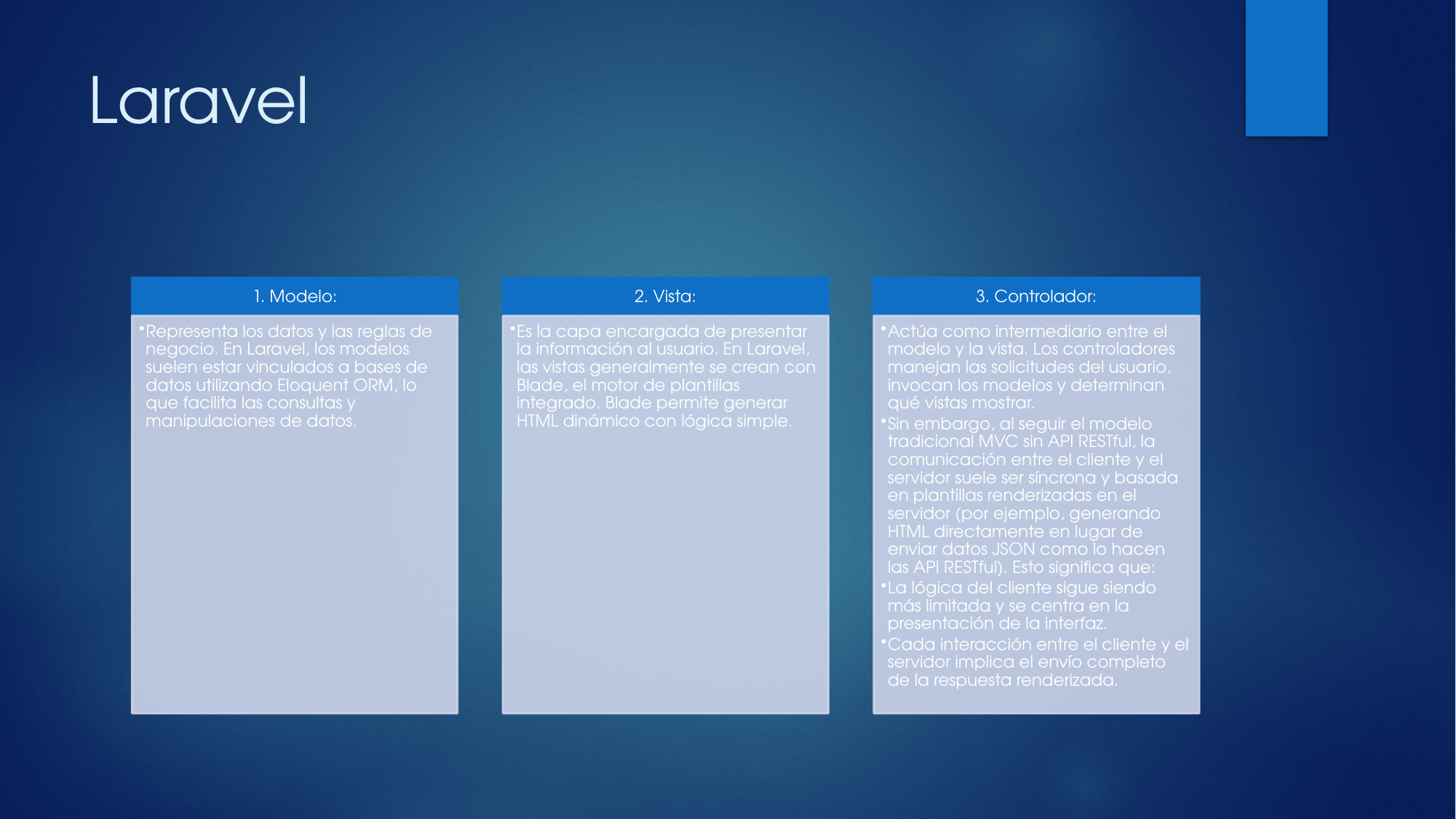

# Laravel
1. Modelo:
Representa los datos y las reglas de negocio. En Laravel, los modelos suelen estar vinculados a bases de datos utilizando Eloquent ORM, lo que facilita las consultas y manipulaciones de datos.
2. Vista:
Es la capa encargada de presentar la información al usuario. En Laravel, las vistas generalmente se crean con Blade, el motor de plantillas integrado. Blade permite generar HTML dinámico con lógica simple.
3. Controlador:
Actúa como intermediario entre el modelo y la vista. Los controladores manejan las solicitudes del usuario, invocan los modelos y determinan qué vistas mostrar.
Sin embargo, al seguir el modelo tradicional MVC sin API RESTful, la comunicación entre el cliente y el servidor suele ser síncrona y basada en plantillas renderizadas en el servidor (por ejemplo, generando HTML directamente en lugar de enviar datos JSON como lo hacen las API RESTful). Esto significa que:
La lógica del cliente sigue siendo más limitada y se centra en la presentación de la interfaz.
Cada interacción entre el cliente y el servidor implica el envío completo de la respuesta renderizada.